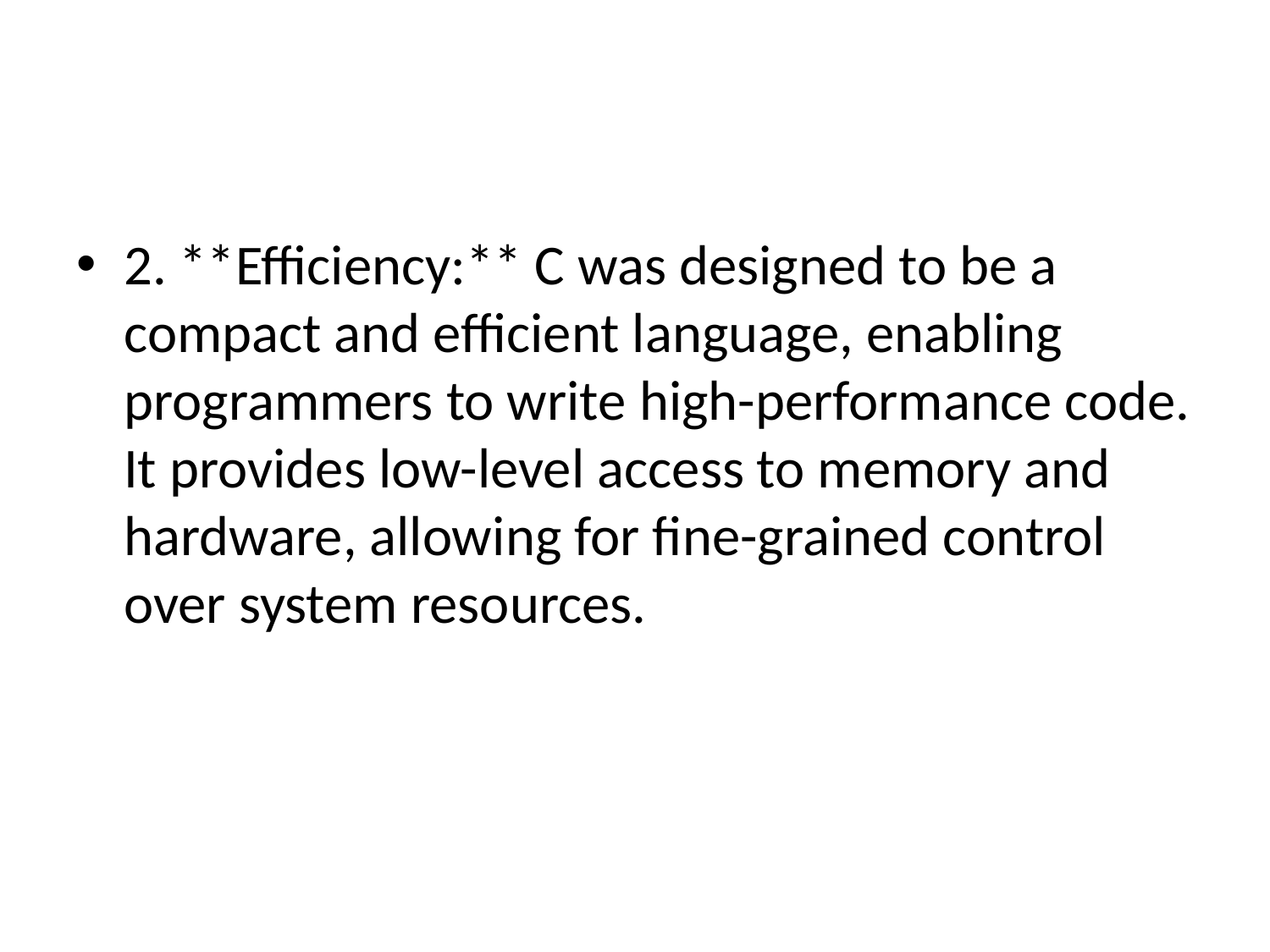

#
2. **Efficiency:** C was designed to be a compact and efficient language, enabling programmers to write high-performance code. It provides low-level access to memory and hardware, allowing for fine-grained control over system resources.